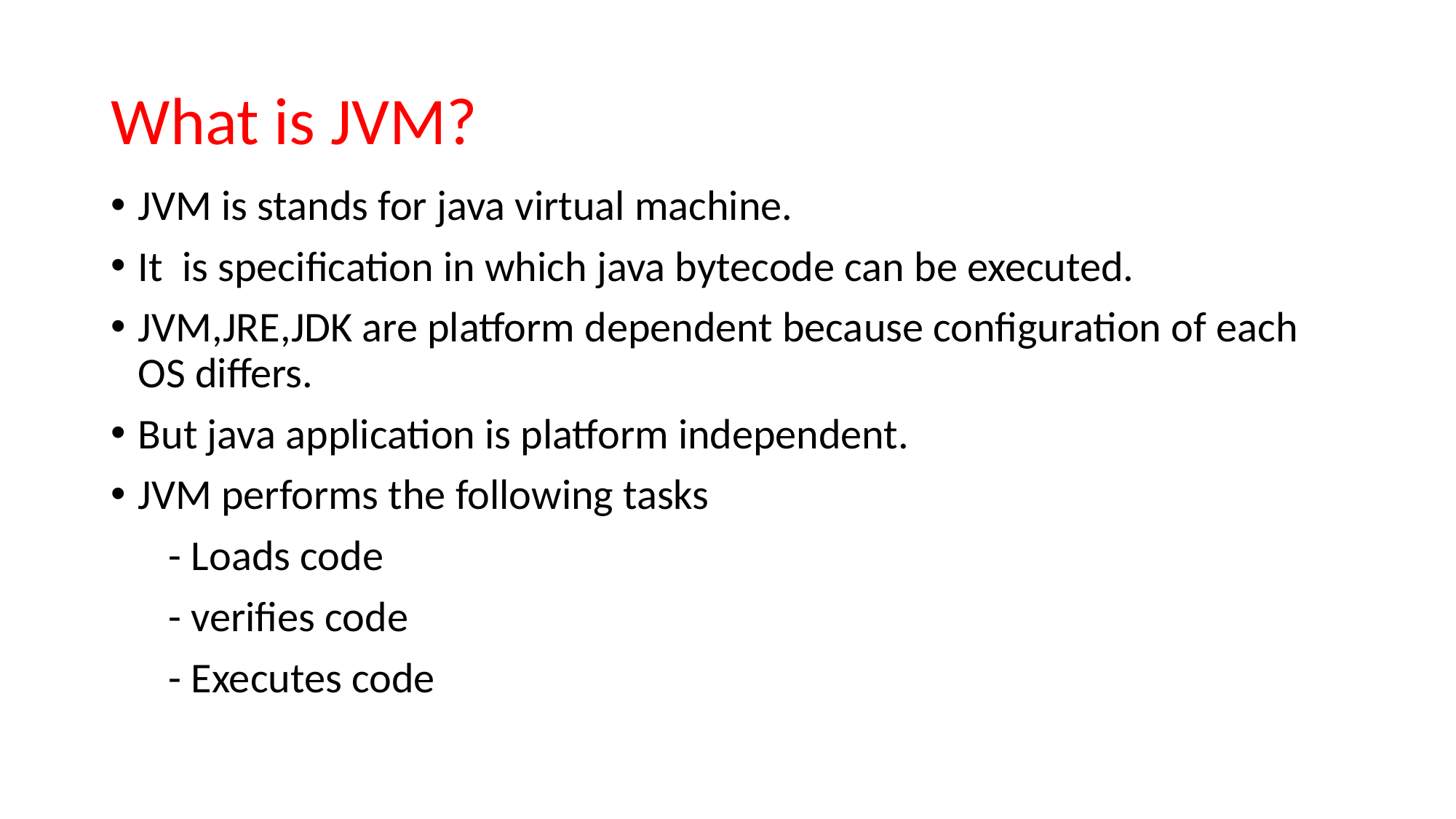

# What is JVM?
JVM is stands for java virtual machine.
It  is specification in which java bytecode can be executed.
JVM,JRE,JDK are platform dependent because configuration of each OS differs.
But java application is platform independent.
JVM performs the following tasks
      - Loads code
      - verifies code
      - Executes code